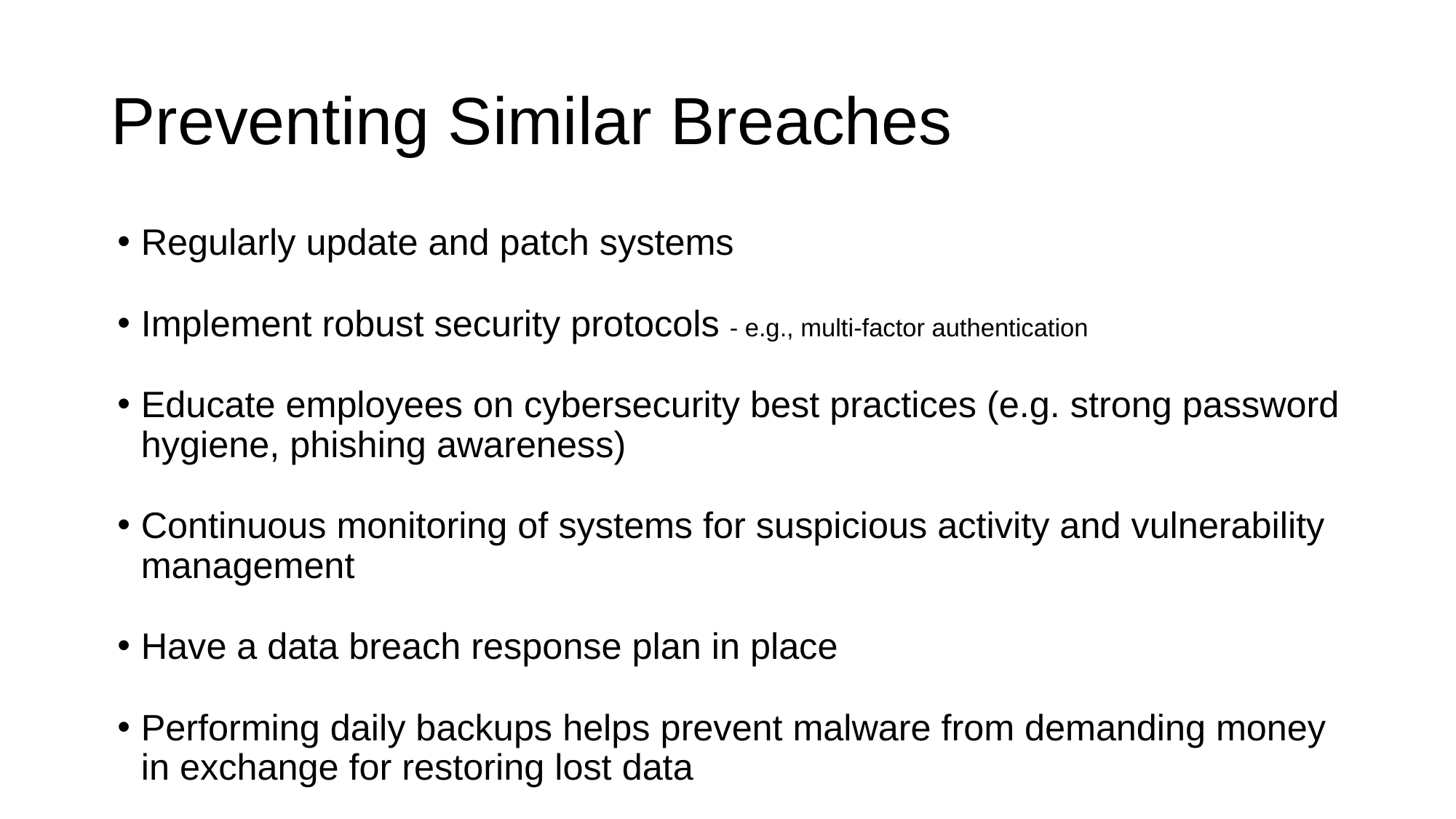

# Preventing Similar Breaches
Regularly update and patch systems
Implement robust security protocols - e.g., multi-factor authentication
Educate employees on cybersecurity best practices (e.g. strong password hygiene, phishing awareness)
Continuous monitoring of systems for suspicious activity and vulnerability management
Have a data breach response plan in place
Performing daily backups helps prevent malware from demanding money in exchange for restoring lost data